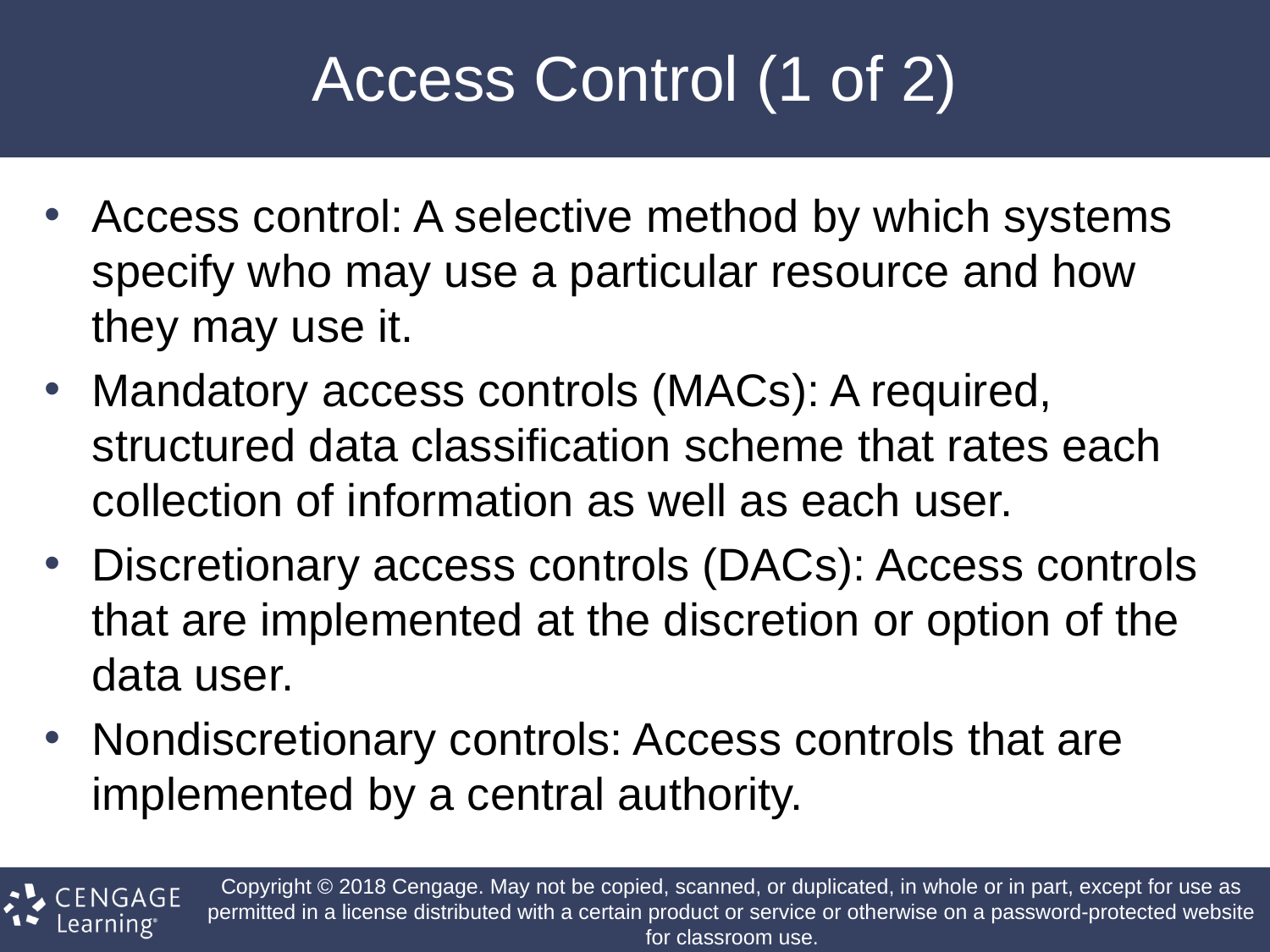

# Access Control (1 of 2)
Access control: A selective method by which systems specify who may use a particular resource and how they may use it.
Mandatory access controls (MACs): A required, structured data classification scheme that rates each collection of information as well as each user.
Discretionary access controls (DACs): Access controls that are implemented at the discretion or option of the data user.
Nondiscretionary controls: Access controls that are implemented by a central authority.